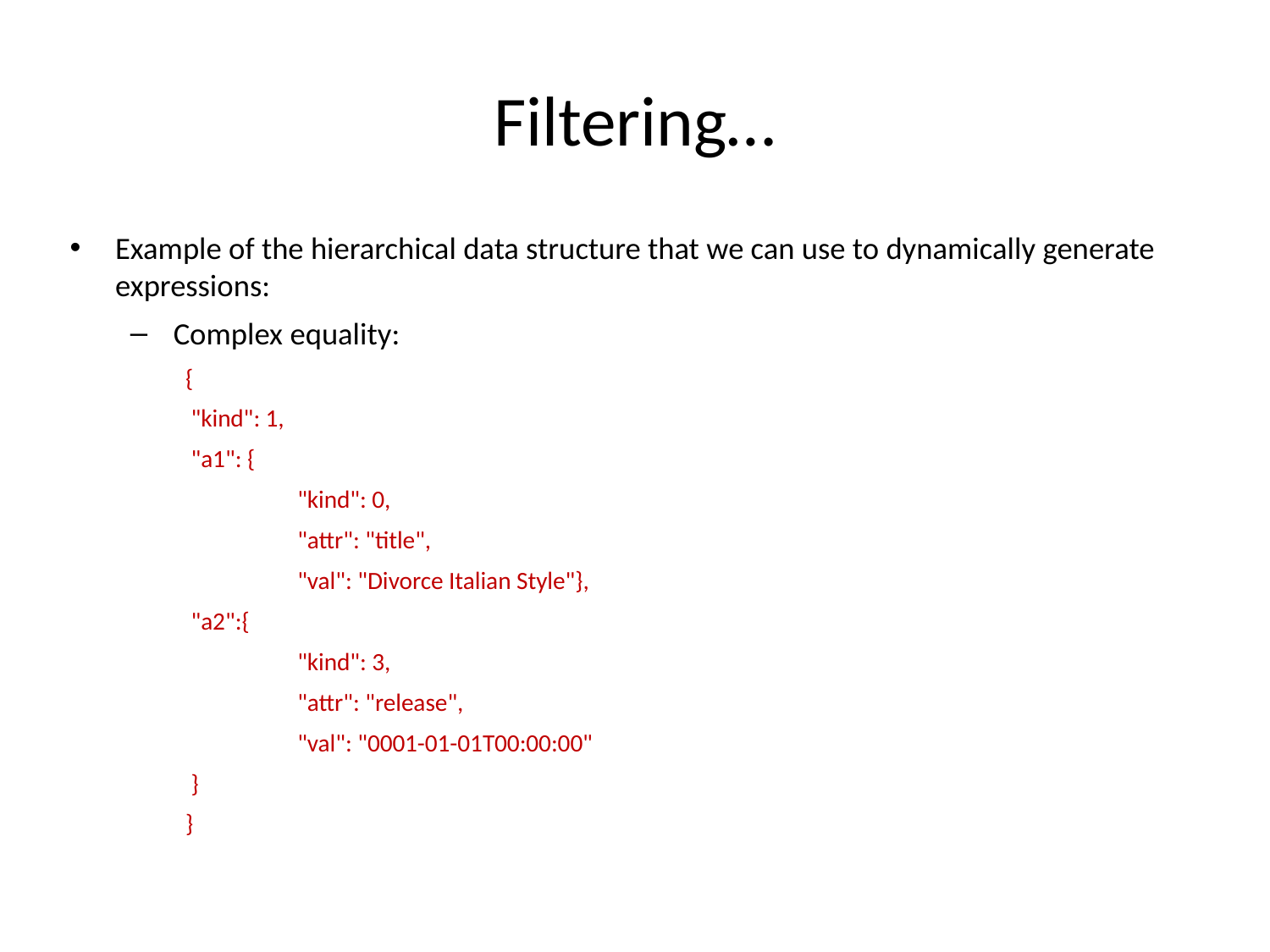

# Filtering…
Example of the hierarchical data structure that we can use to dynamically generate expressions:
Complex equality:
{
 "kind": 1,
 "a1": {
 	"kind": 0,
 	"attr": "title",
 	"val": "Divorce Italian Style"},
 "a2":{
 	"kind": 3,
 	"attr": "release",
 	"val": "0001-01-01T00:00:00"
	 }
}